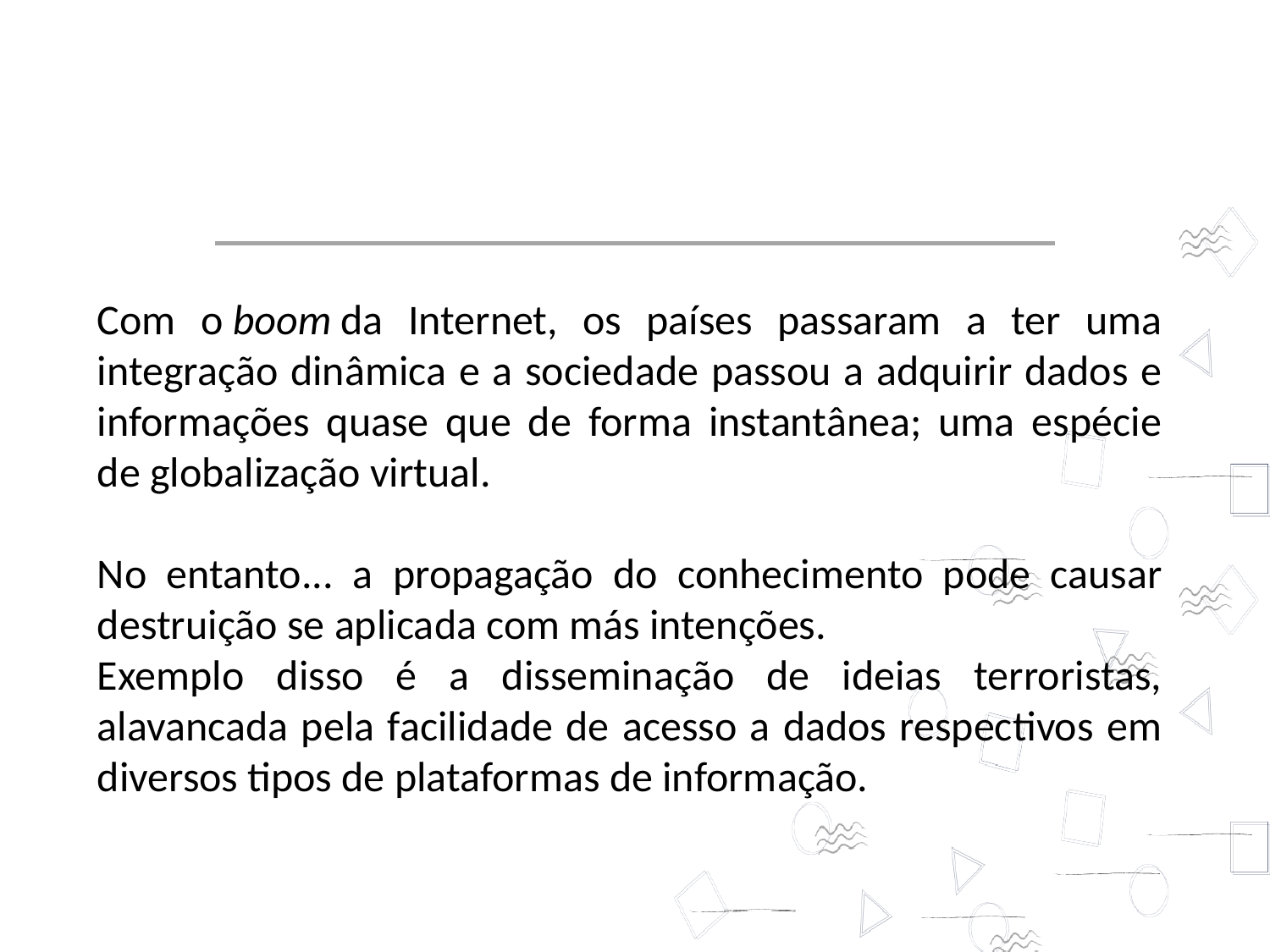

Com o boom da Internet, os países passaram a ter uma integração dinâmica e a sociedade passou a adquirir dados e informações quase que de forma instantânea; uma espécie de globalização virtual.

No entanto... a propagação do conhecimento pode causar destruição se aplicada com más intenções.
Exemplo disso é a disseminação de ideias terroristas, alavancada pela facilidade de acesso a dados respectivos em diversos tipos de plataformas de informação.